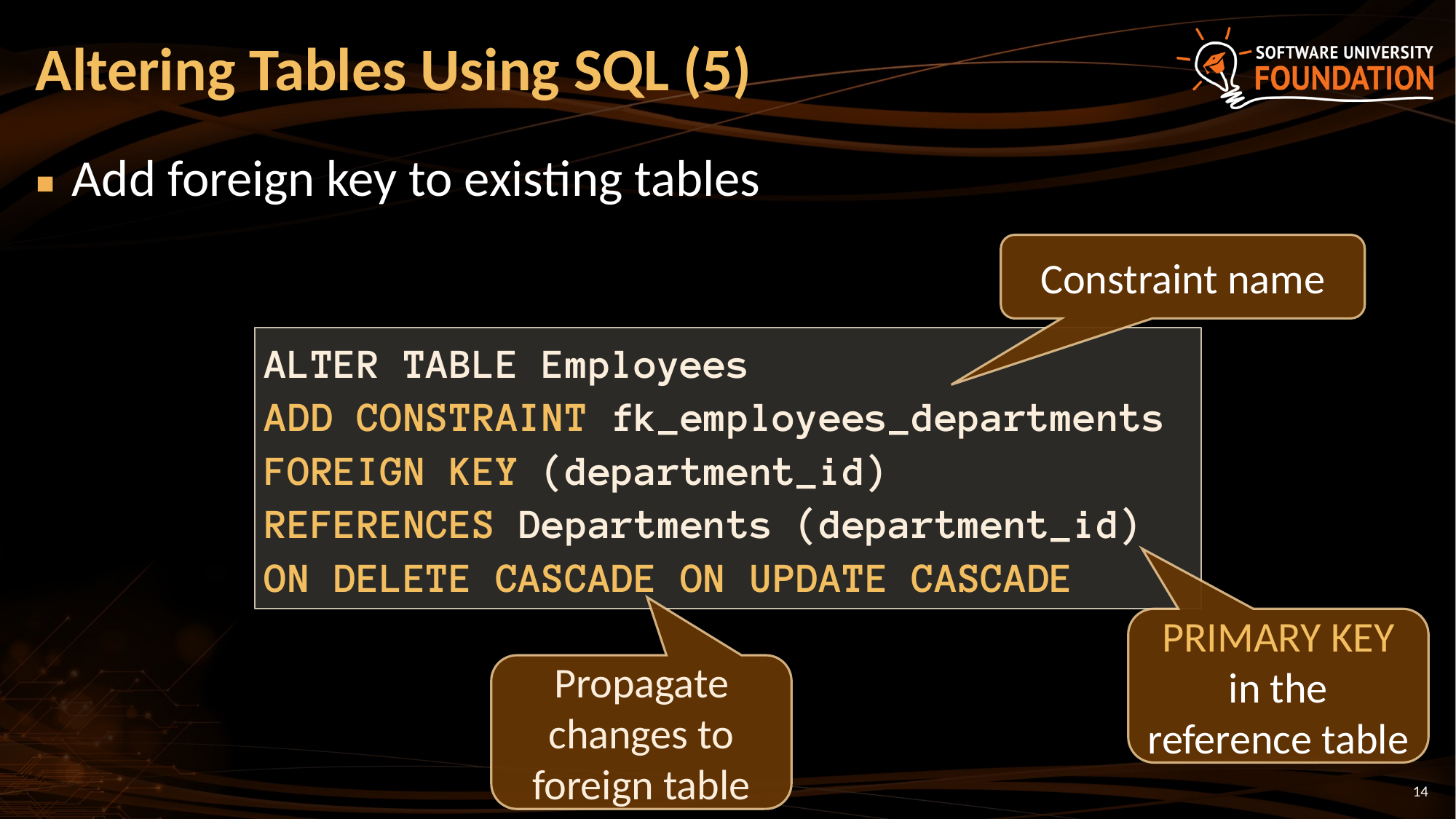

# Altering Tables Using SQL (5)
Add foreign key to existing tables
Constraint name
ALTER TABLE Employees
ADD CONSTRAINT fk_employees_departments
FOREIGN KEY (department_id)
REFERENCES Departments (department_id)
ON DELETE CASCADE ON UPDATE CASCADE
PRIMARY KEY in the reference table
Propagate changes to foreign table
14